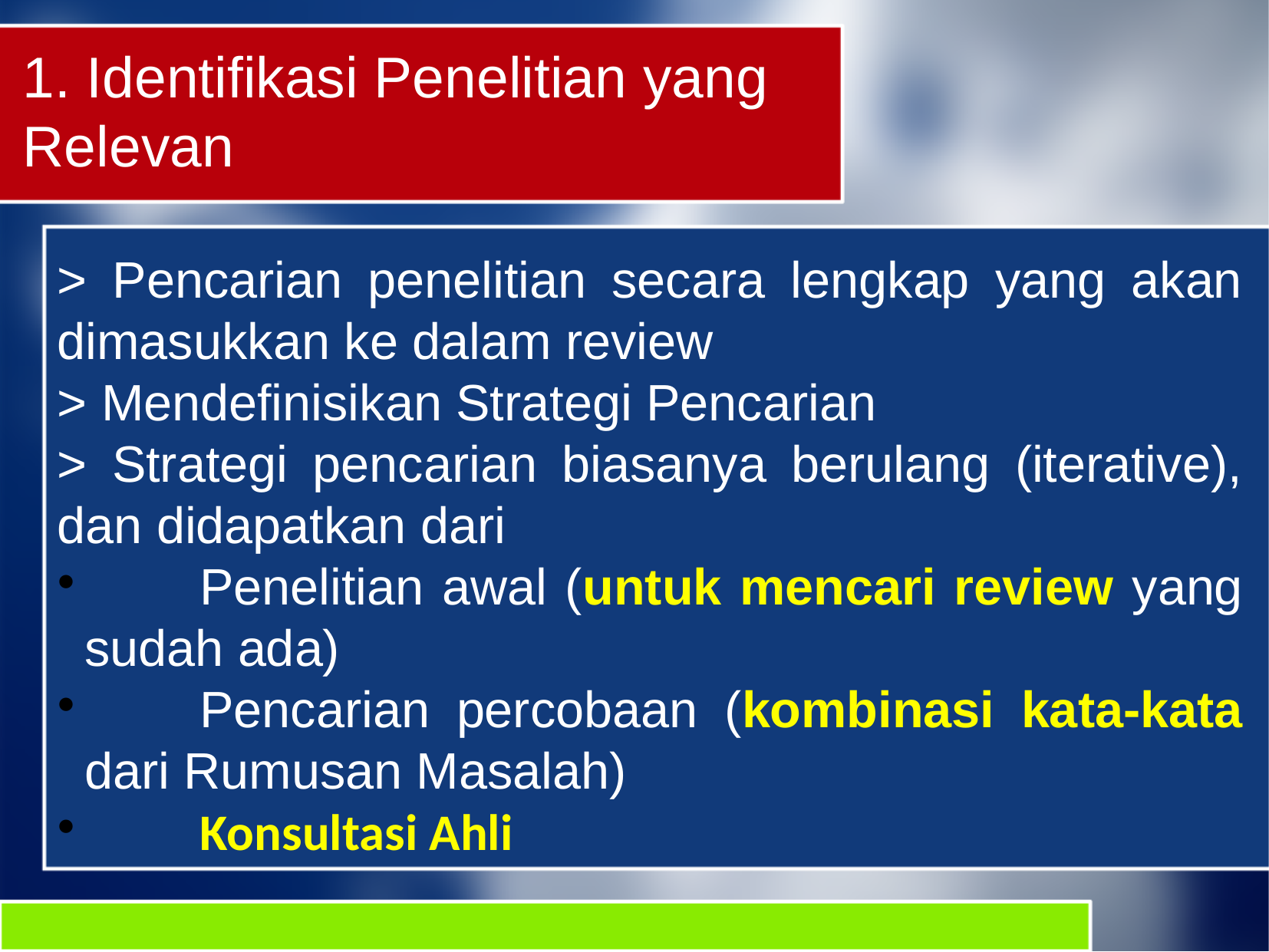

1. Identifikasi Penelitian yang Relevan
> Pencarian penelitian secara lengkap yang akan dimasukkan ke dalam review
> Mendefinisikan Strategi Pencarian
> Strategi pencarian biasanya berulang (iterative), dan didapatkan dari
	Penelitian awal (untuk mencari review yang sudah ada)
	Pencarian percobaan (kombinasi kata-kata dari Rumusan Masalah)
	Konsultasi Ahli